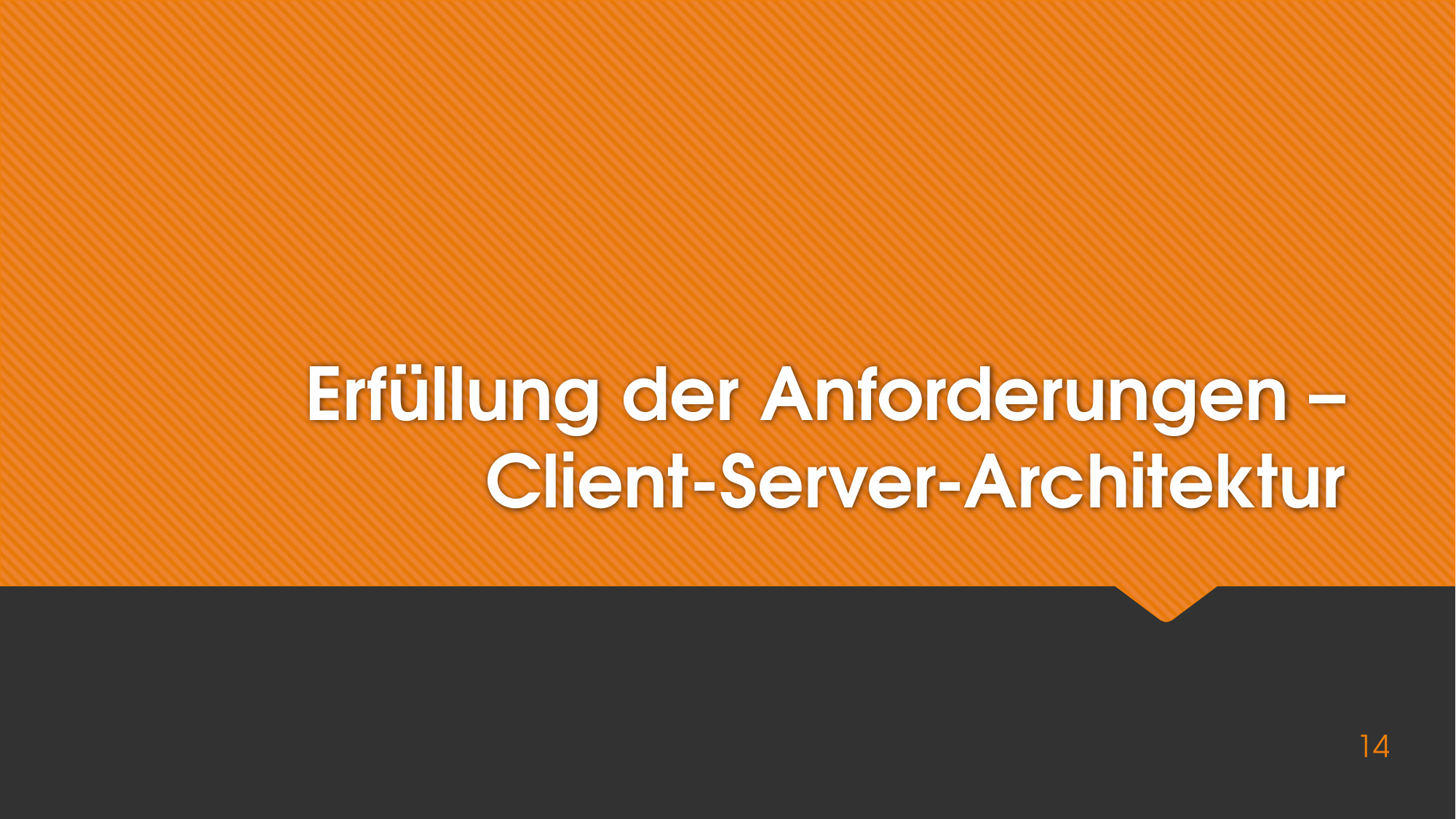

# Erfüllung der Anforderungen – Client-Server-Architektur

14